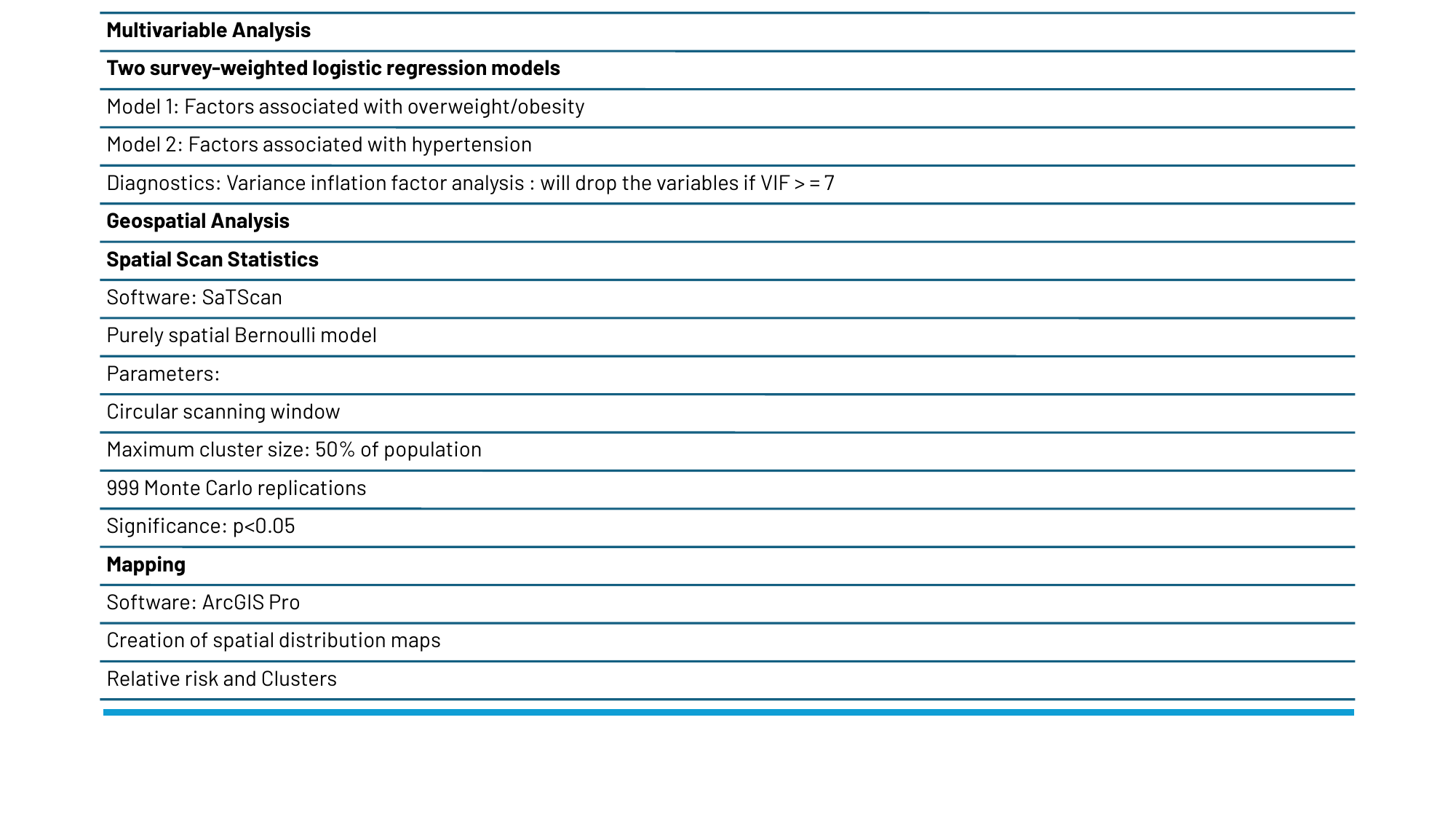

Multivariable Analysis
Two survey-weighted logistic regression models
Model 1: Factors associated with overweight/obesity
Model 2: Factors associated with hypertension
Diagnostics: Variance inflation factor analysis : will drop the variables if VIF > = 7
Geospatial Analysis
Spatial Scan Statistics
Software: SaTScan
Purely spatial Bernoulli model
Parameters:
Circular scanning window
Maximum cluster size: 50% of population
999 Monte Carlo replications
Significance: p<0.05
Mapping
Software: ArcGIS Pro
Creation of spatial distribution maps
Relative risk and Clusters